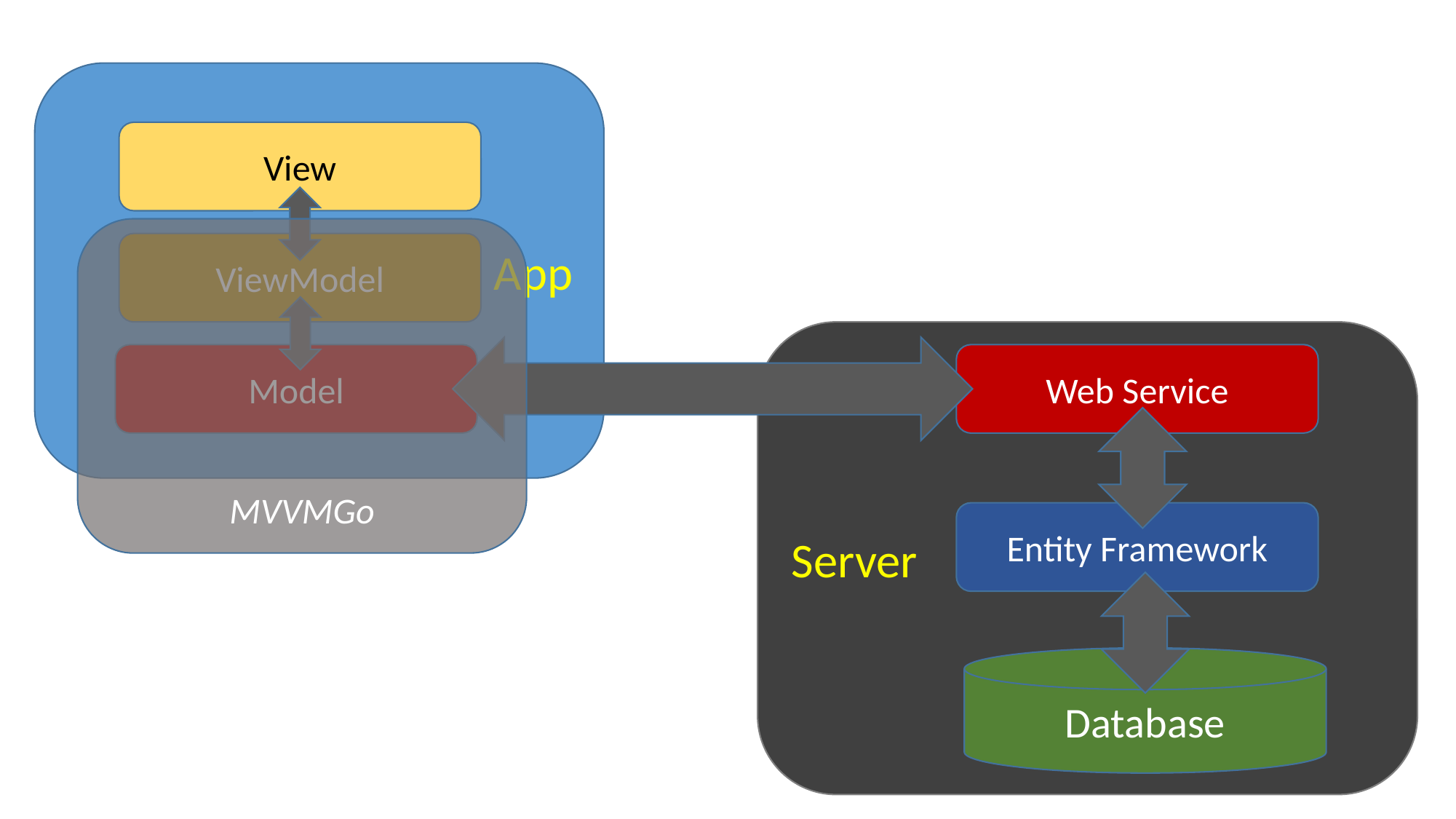

App
View

MVVMGo
ViewModel

Server

Model
Web Service

Entity Framework

Database